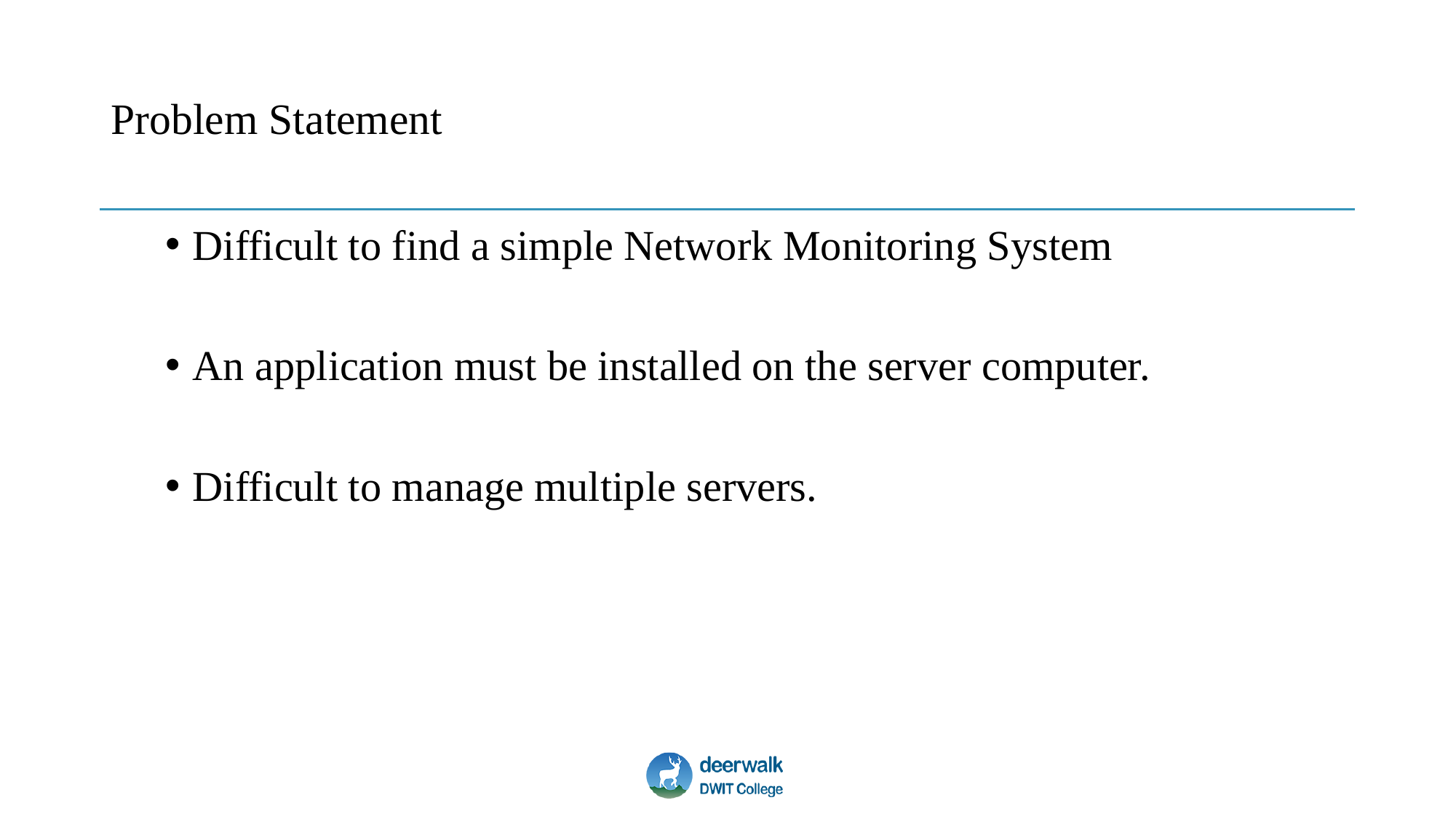

# Problem Statement
Difficult to find a simple Network Monitoring System

An application must be installed on the server computer.

Difficult to manage multiple servers.